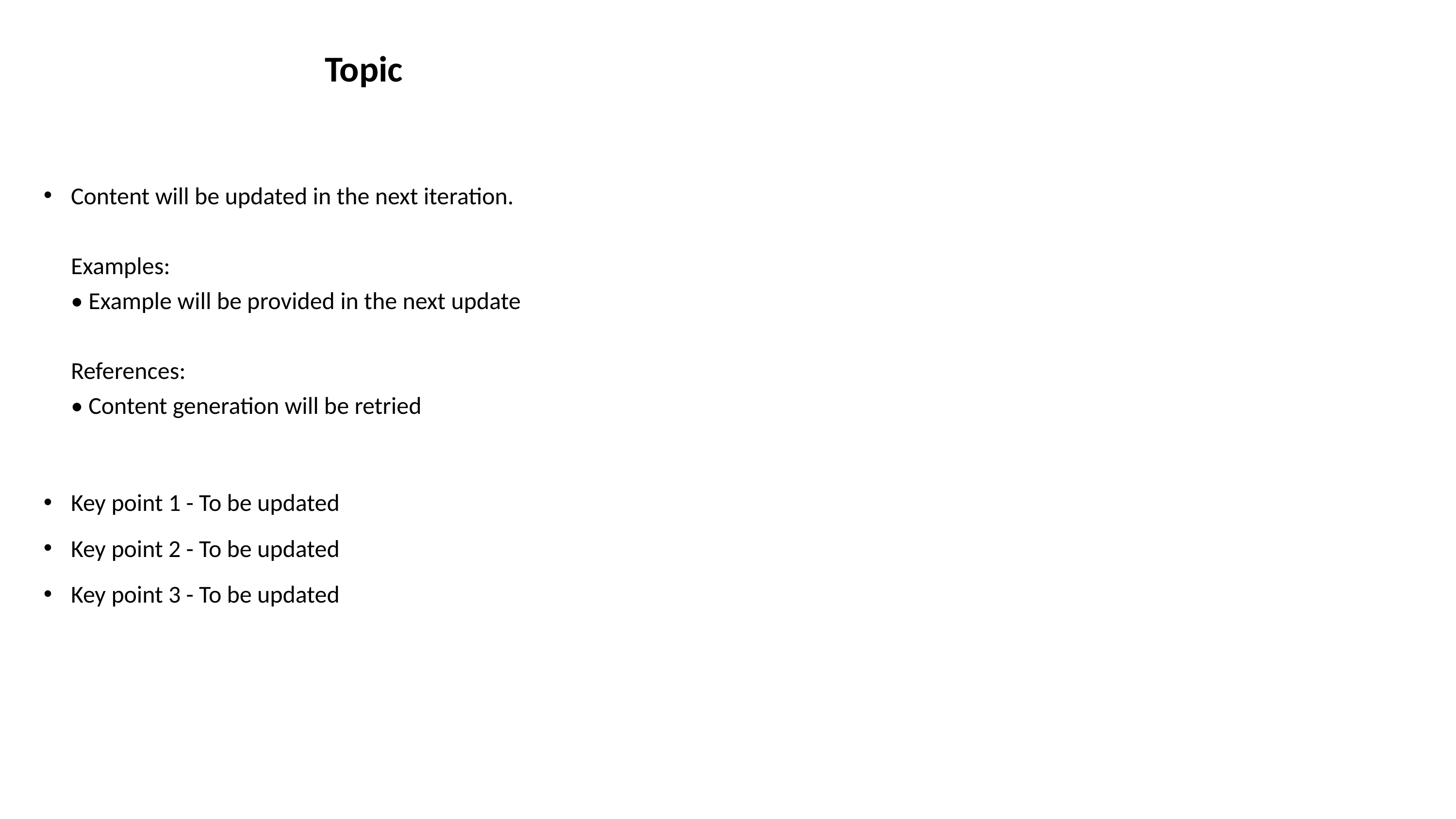

# Topic

Content will be updated in the next iteration.
Examples:
• Example will be provided in the next update
References:
• Content generation will be retried

Key point 1 - To be updated
Key point 2 - To be updated
Key point 3 - To be updated